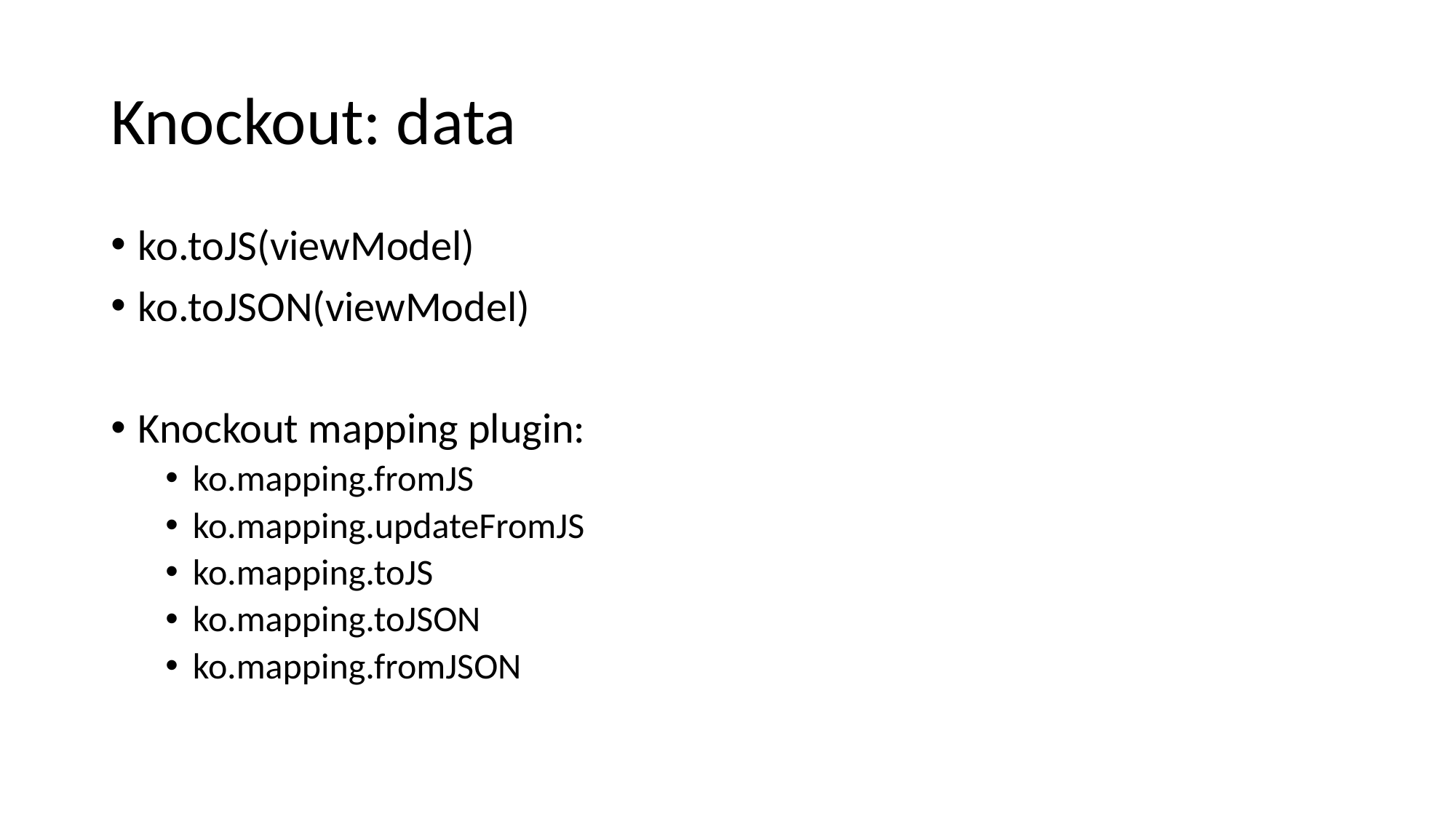

# Knockout: data
ko.toJS(viewModel)
ko.toJSON(viewModel)

Knockout mapping plugin:
ko.mapping.fromJS
ko.mapping.updateFromJS
ko.mapping.toJS
ko.mapping.toJSON
ko.mapping.fromJSON